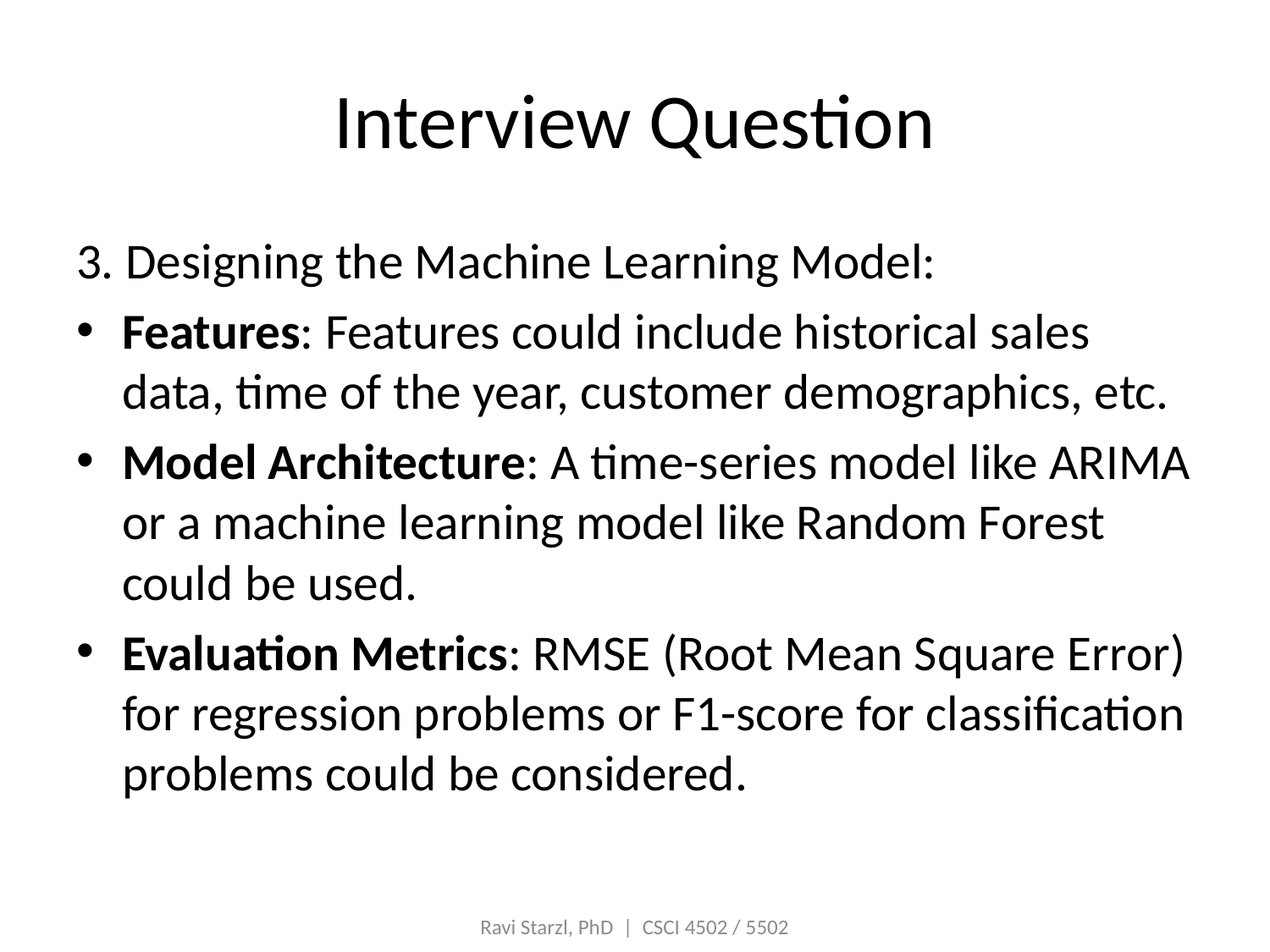

# Interview Question
3. Designing the Machine Learning Model:
Features: Features could include historical sales data, time of the year, customer demographics, etc.
Model Architecture: A time-series model like ARIMA or a machine learning model like Random Forest could be used.
Evaluation Metrics: RMSE (Root Mean Square Error) for regression problems or F1-score for classification problems could be considered.

Ravi Starzl, PhD  |  CSCI 4502 / 5502